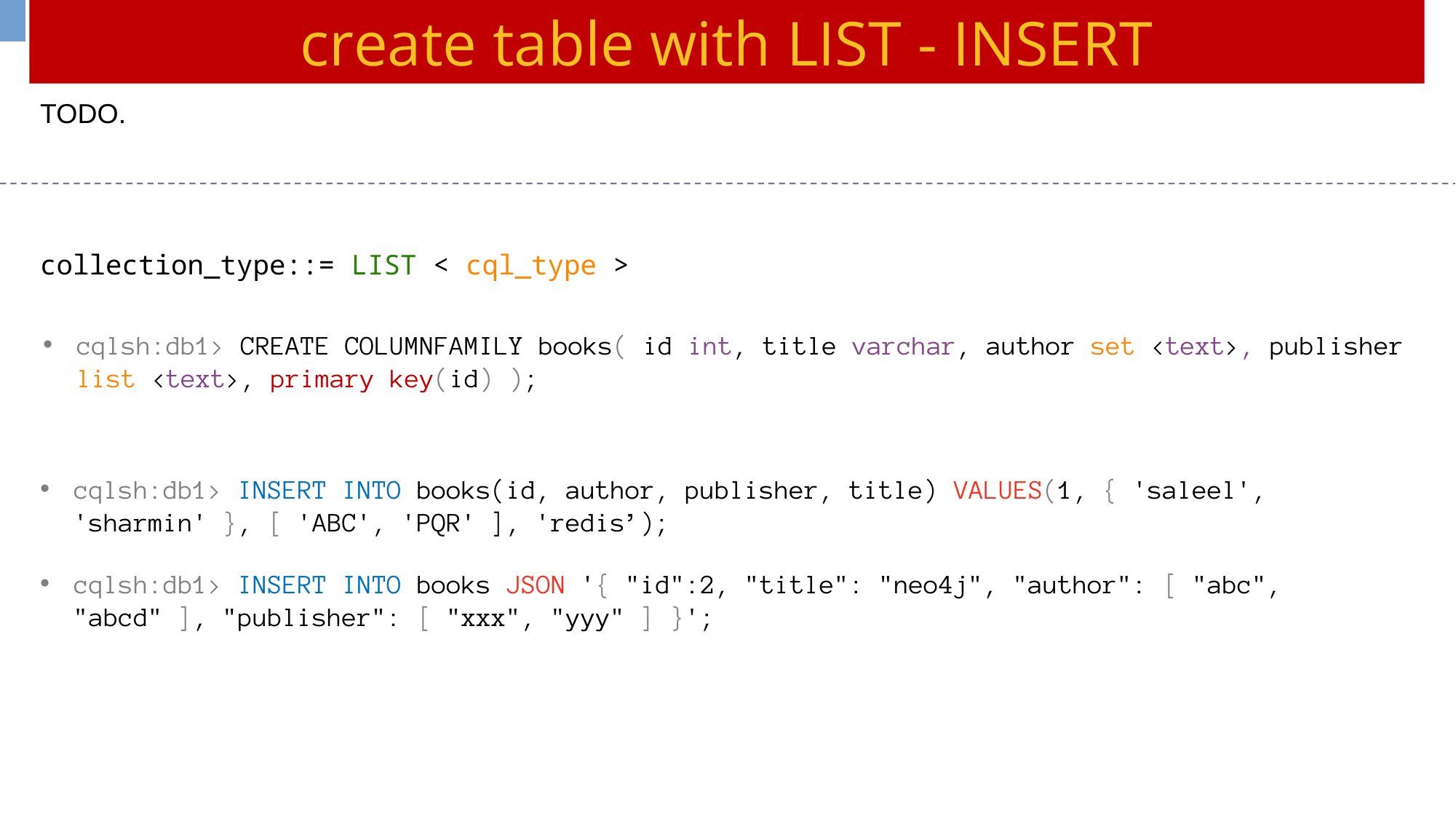

create table with LIST - INSERT
TODO.

collection_type::= LIST < cql_type >
cqlsh:db1> CREATE COLUMNFAMILY books( id int, title varchar, author set <text>, publisher list <text>, primary key(id) );
cqlsh:db1> INSERT INTO books(id, author, publisher, title) VALUES(1, { 'saleel', 'sharmin' }, [ 'ABC', 'PQR' ], 'redis’);

cqlsh:db1> INSERT INTO books JSON '{ "id":2, "title": "neo4j", "author": [ "abc", "abcd" ], "publisher": [ "xxx", "yyy" ] }';